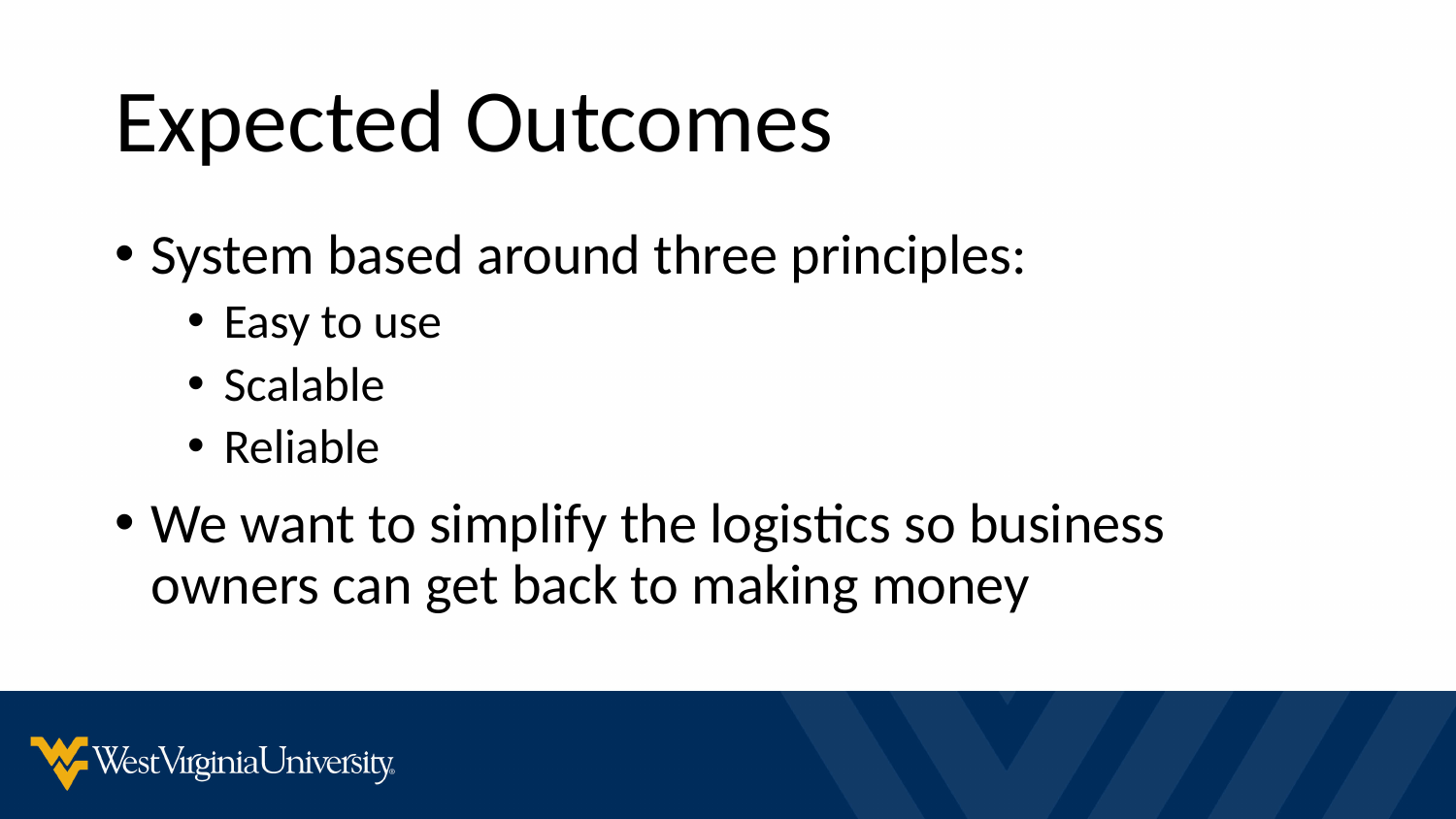

# Expected Outcomes
System based around three principles:
Easy to use
Scalable
Reliable
We want to simplify the logistics so business owners can get back to making money